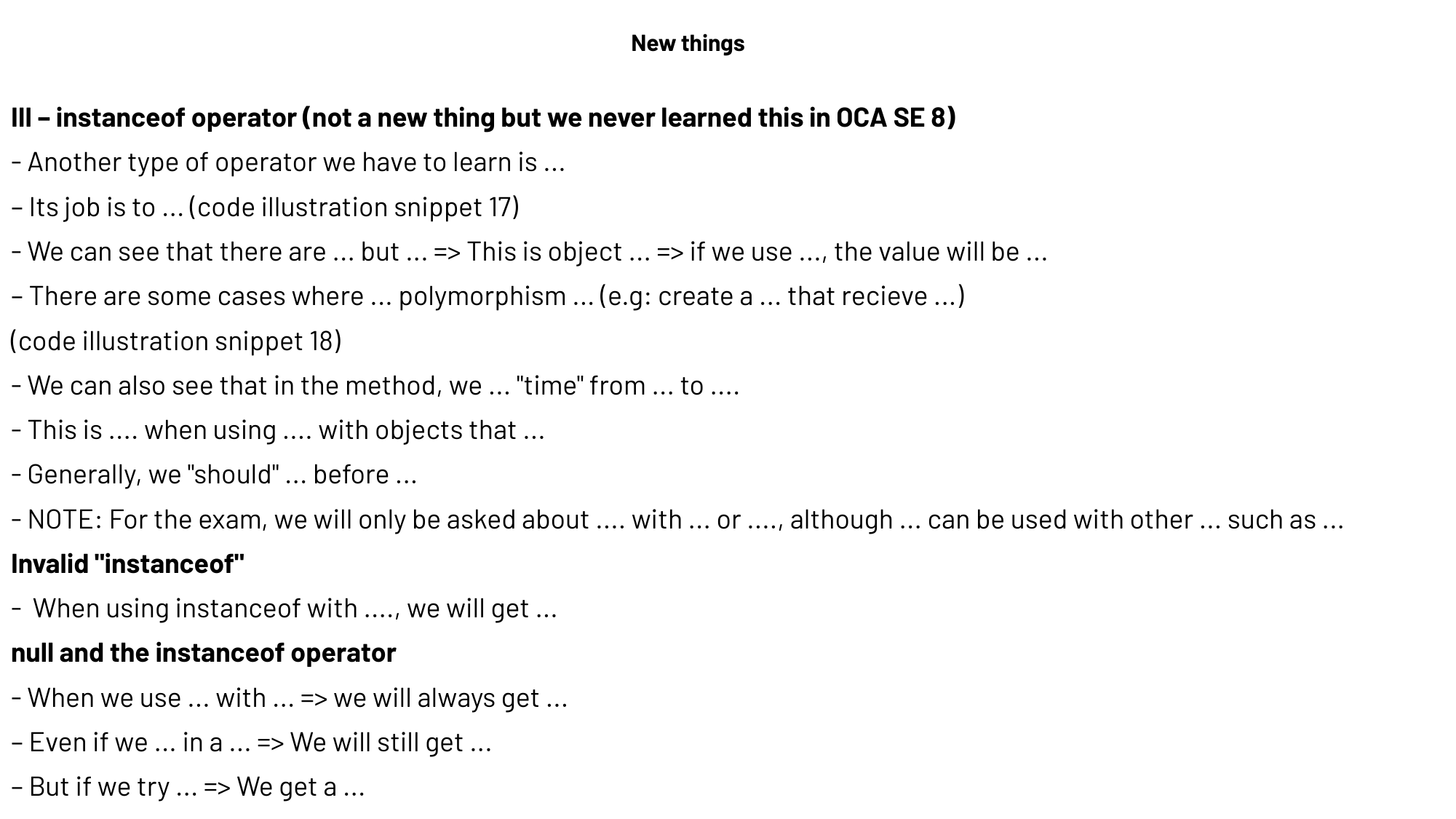

New things
III – instanceof operator (not a new thing but we never learned this in OCA SE 8)
- Another type of operator we have to learn is ...
– Its job is to ... (code illustration snippet 17)
- We can see that there are ... but ... => This is object ... => if we use ..., the value will be ...
– There are some cases where ... polymorphism ... (e.g: create a ... that recieve ...)
(code illustration snippet 18)
- We can also see that in the method, we ... "time" from ... to ....
- This is .... when using .... with objects that ...
- Generally, we "should" ... before ...
- NOTE: For the exam, we will only be asked about .... with ... or ...., although ... can be used with other ... such as ...
Invalid "instanceof"
-  When using instanceof with ...., we will get ...
null and the instanceof operator
- When we use ... with ... => we will always get ...
– Even if we ... in a ... => We will still get ...
– But if we try ... => We get a ...